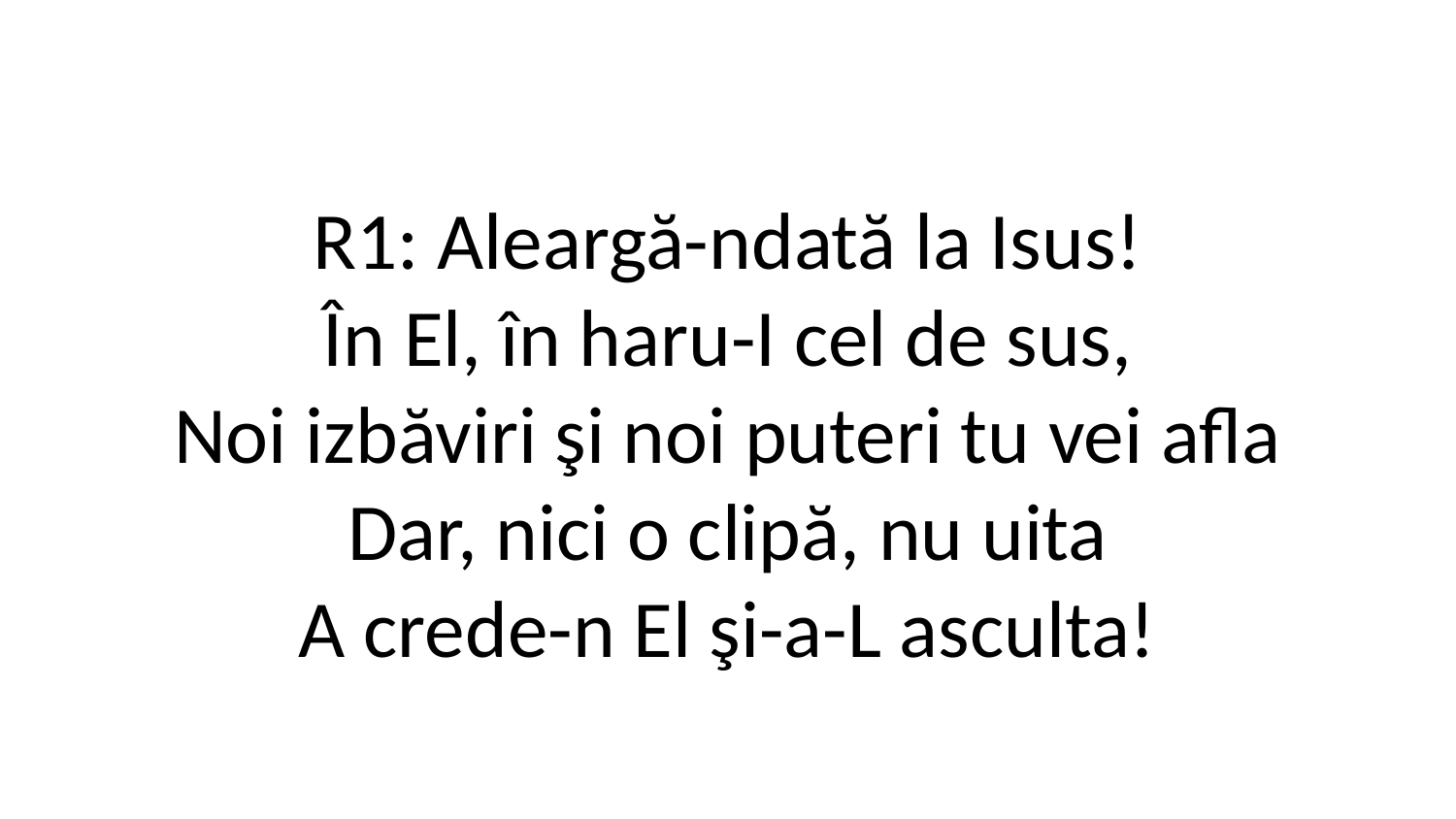

R1: Aleargă-ndată la Isus!
În El, în haru-I cel de sus,
Noi izbăviri şi noi puteri tu vei afla
Dar, nici o clipă, nu uita
A crede-n El şi-a-L asculta!